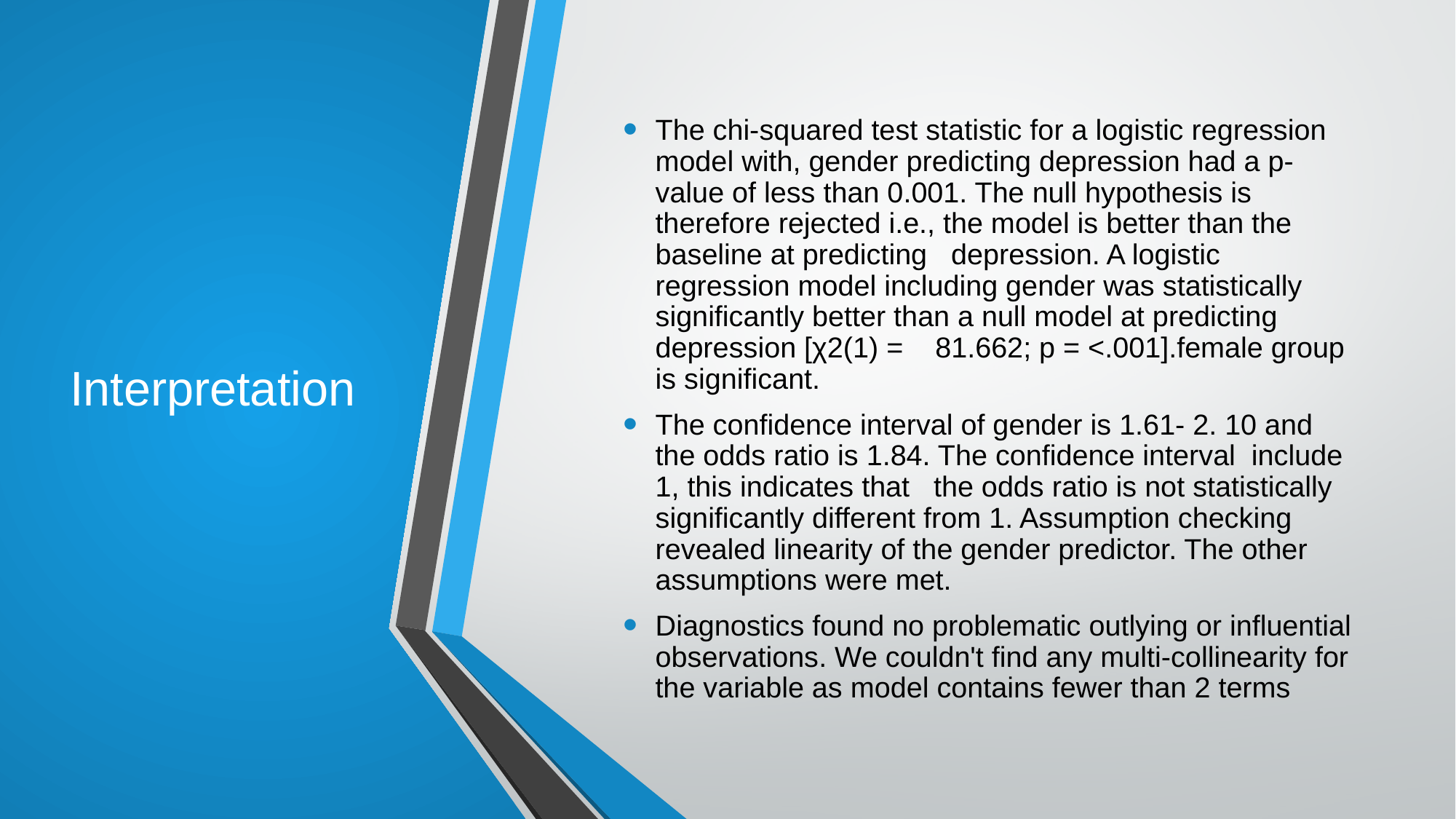

# Interpretation
The chi-squared test statistic for a logistic regression model with, gender predicting depression had a p-value of less than 0.001. The null hypothesis is therefore rejected i.e., the model is better than the baseline at predicting   depression. A logistic regression model including gender was statistically        significantly better than a null model at predicting depression [χ2(1) =    81.662; p = <.001].female group is significant.
The confidence interval of gender is 1.61- 2. 10 and   the odds ratio is 1.84. The confidence interval  include 1, this indicates that   the odds ratio is not statistically significantly different from 1. Assumption checking revealed linearity of the gender predictor. The other assumptions were met.
Diagnostics found no problematic outlying or influential observations. We couldn't find any multi-collinearity for the variable as model contains fewer than 2 terms